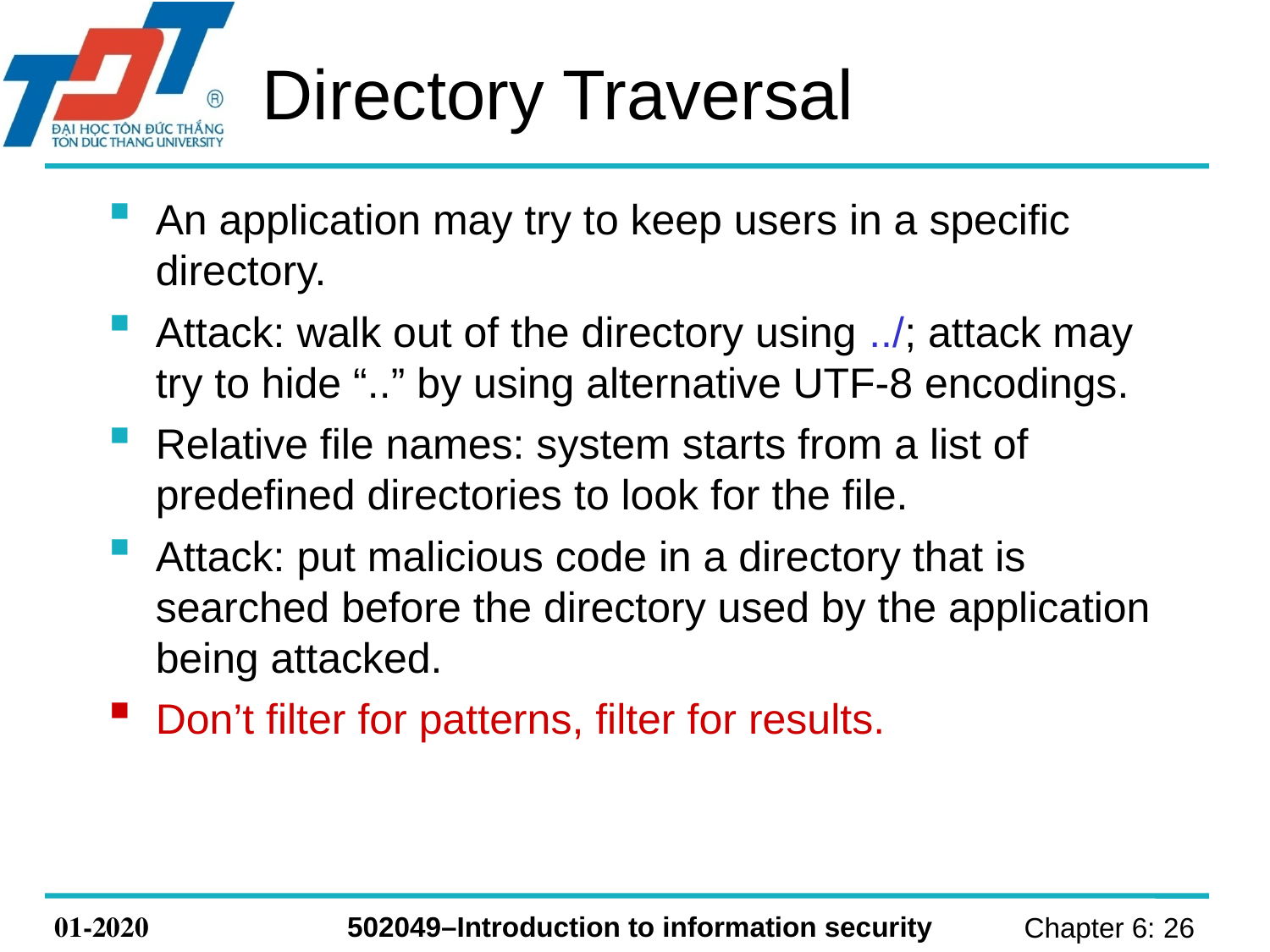

# Directory Traversal
An application may try to keep users in a specific directory.
Attack: walk out of the directory using ../; attack may try to hide “..” by using alternative UTF-8 encodings.
Relative file names: system starts from a list of predefined directories to look for the file.
Attack: put malicious code in a directory that is searched before the directory used by the application being attacked.
Don’t filter for patterns, filter for results.